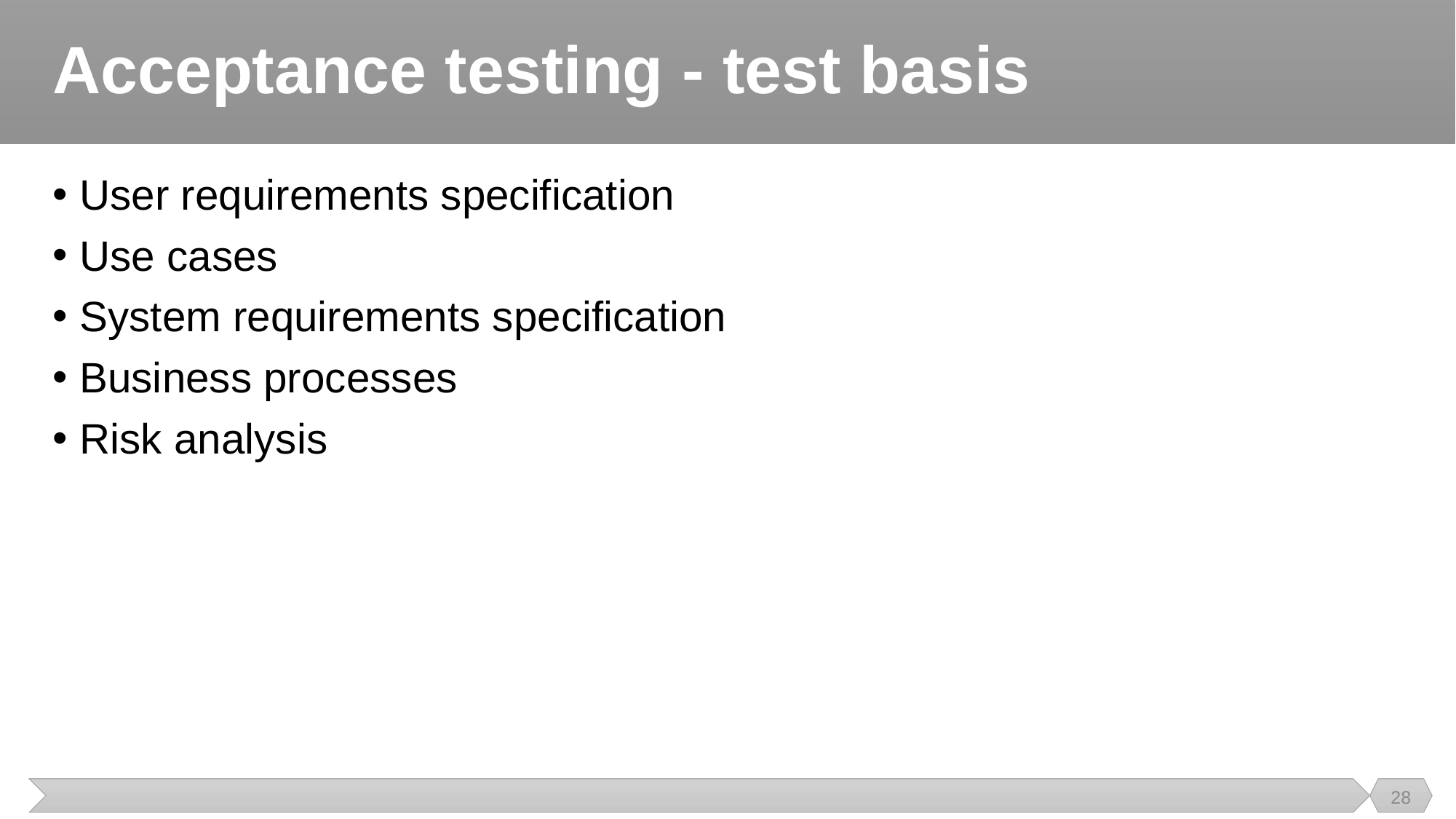

# Acceptance testing - test basis
User requirements specification
Use cases
System requirements specification
Business processes
Risk analysis
28